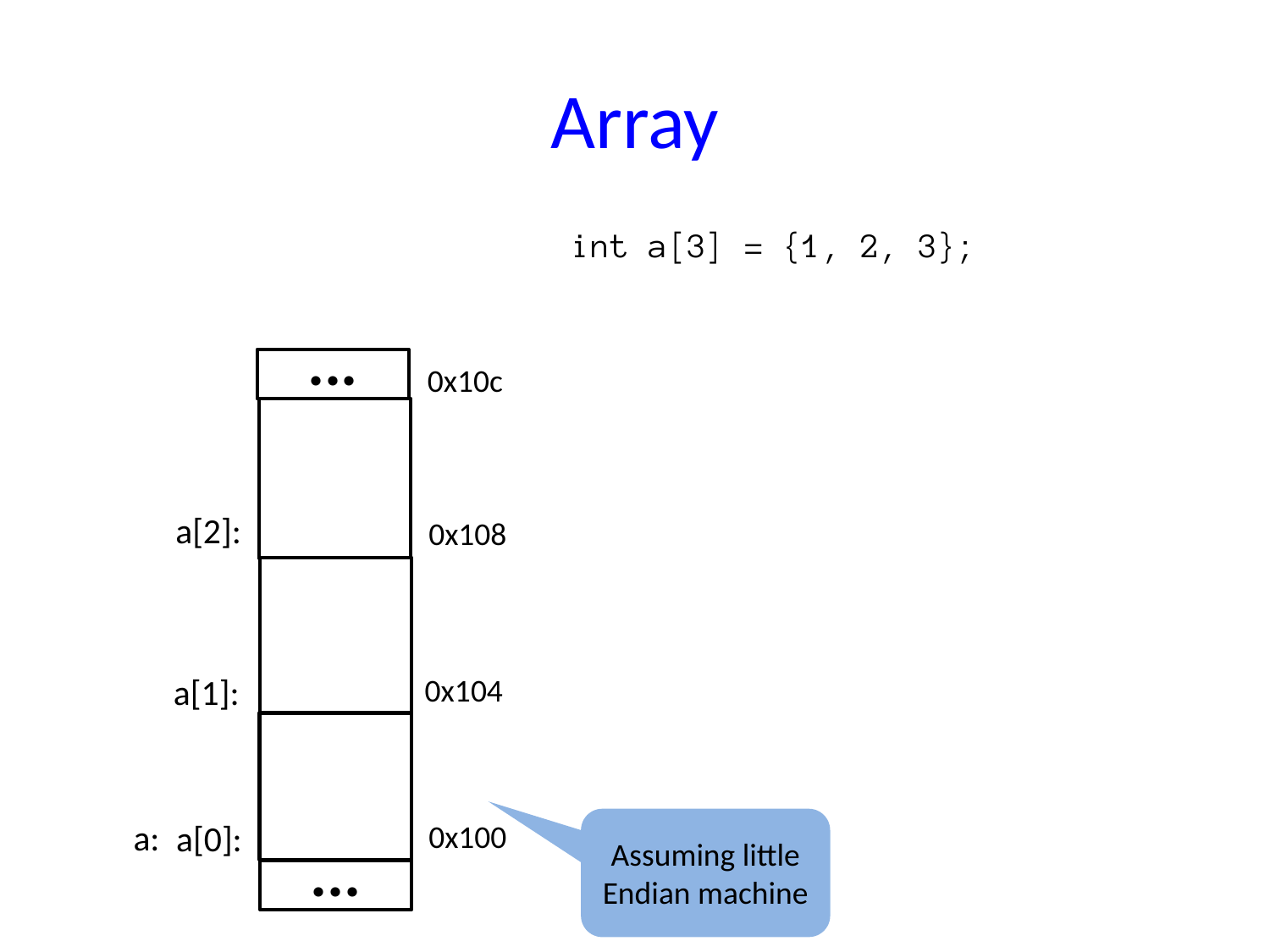

# Array
int a[3] = {1, 2, 3};
...
0x10c

a[2]:
0x108

a[1]:
0x104

Assuming little Endian machine
a:
a[0]:
0x100
...